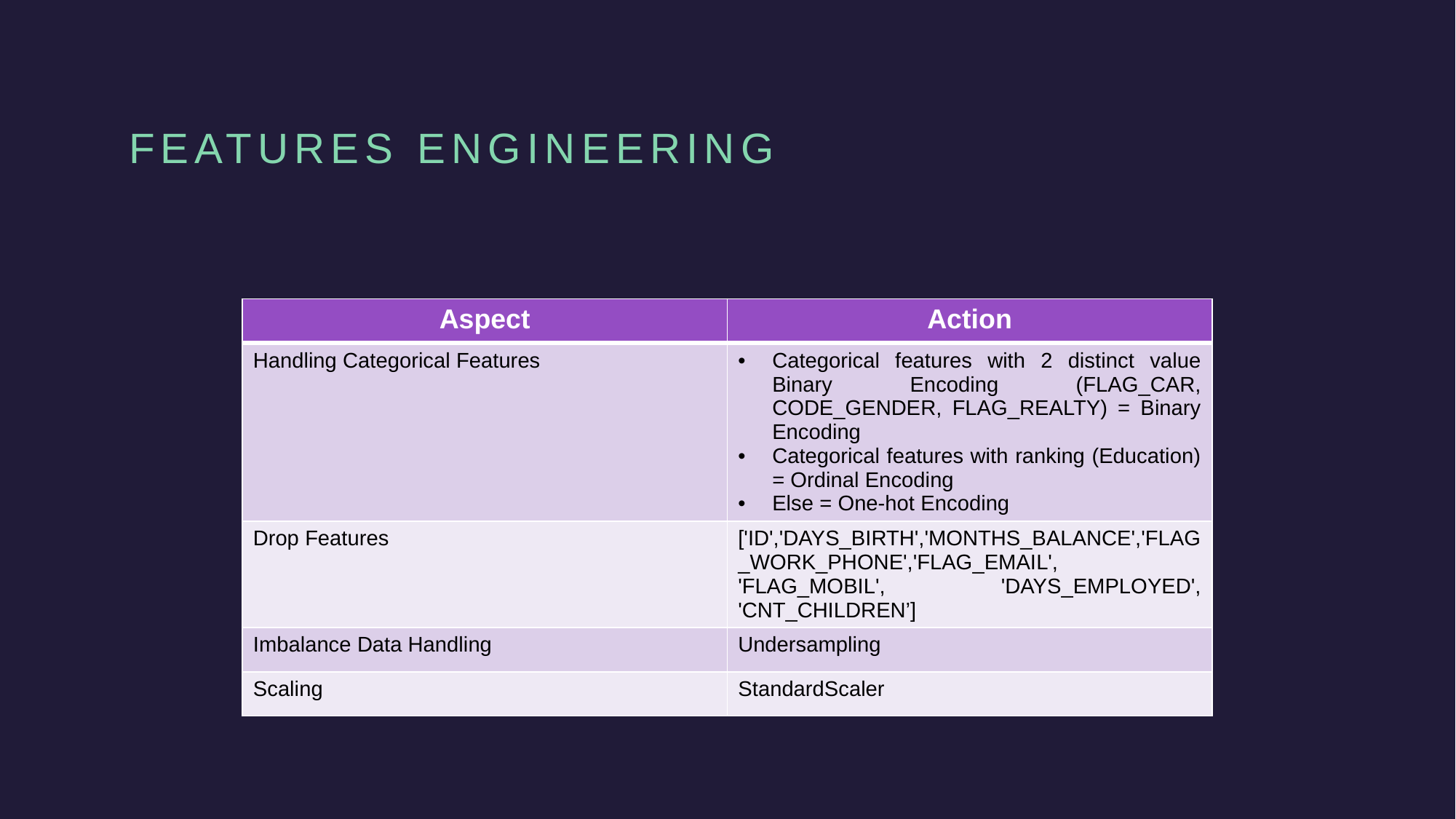

# Features engineering
| Aspect | Action |
| --- | --- |
| Handling Categorical Features | Categorical features with 2 distinct value Binary Encoding (FLAG\_CAR, CODE\_GENDER, FLAG\_REALTY) = Binary Encoding Categorical features with ranking (Education) = Ordinal Encoding Else = One-hot Encoding |
| Drop Features | ['ID','DAYS\_BIRTH','MONTHS\_BALANCE','FLAG\_WORK\_PHONE','FLAG\_EMAIL', 'FLAG\_MOBIL', 'DAYS\_EMPLOYED', 'CNT\_CHILDREN’] |
| Imbalance Data Handling | Undersampling |
| Scaling | StandardScaler |